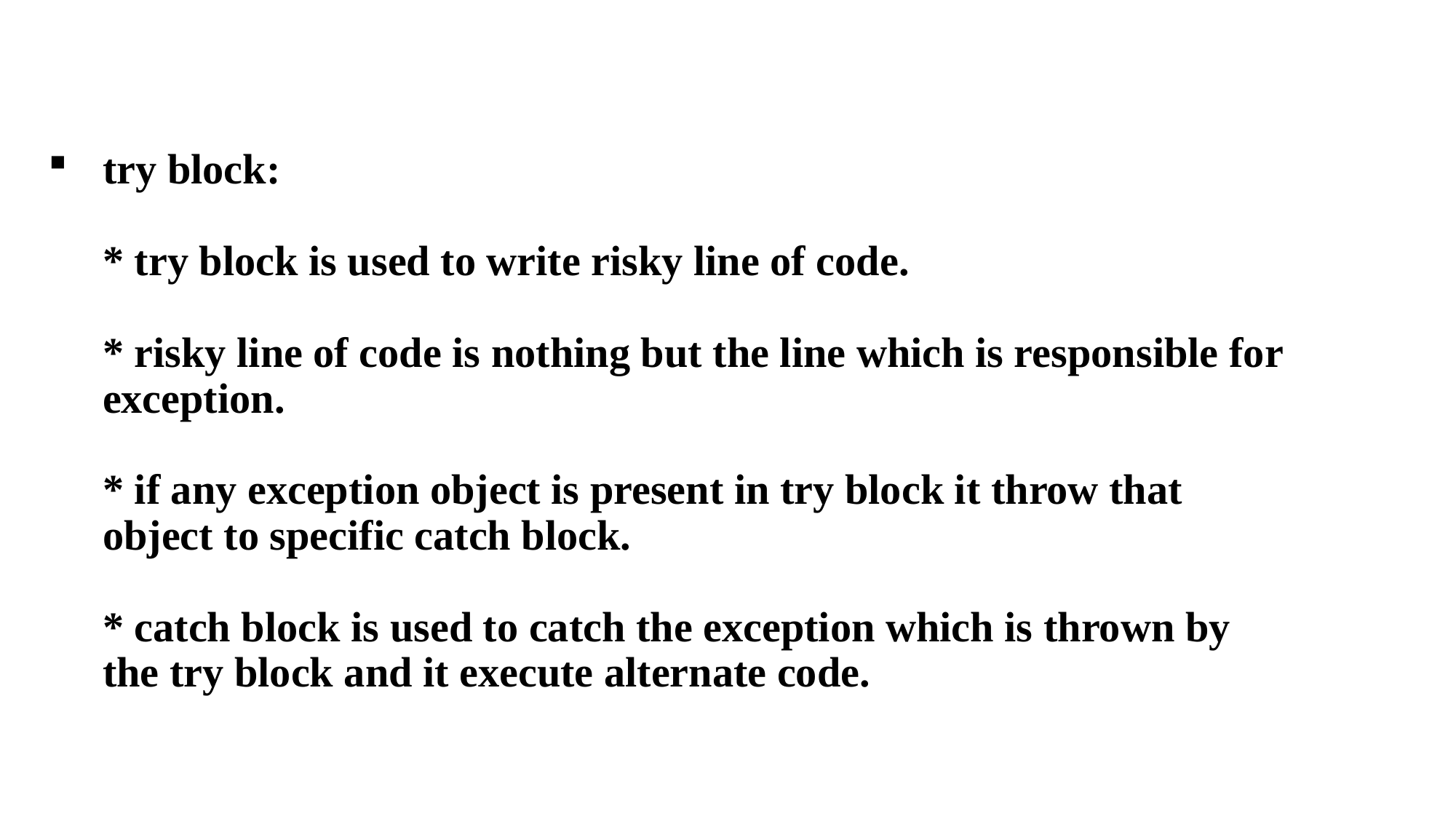

# try block: * try block is used to write risky line of code. * risky line of code is nothing but the line which is responsible for exception. * if any exception object is present in try block it throw that object to specific catch block. * catch block is used to catch the exception which is thrown by the try block and it execute alternate code.